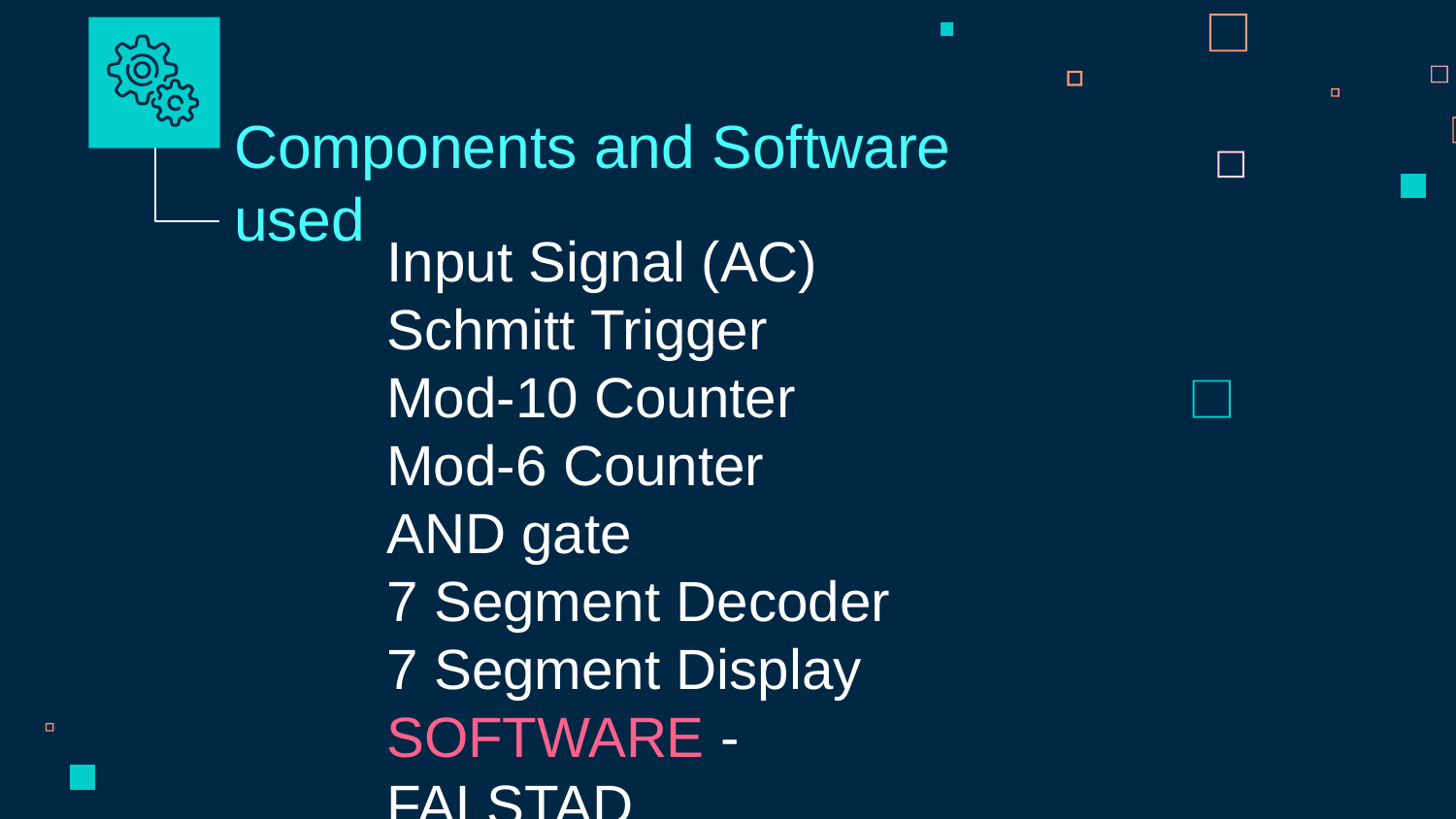

Components and Software used
Input Signal (AC)
Schmitt Trigger
Mod-10 Counter
Mod-6 Counter
AND gate
7 Segment Decoder
7 Segment Display
SOFTWARE - FALSTAD